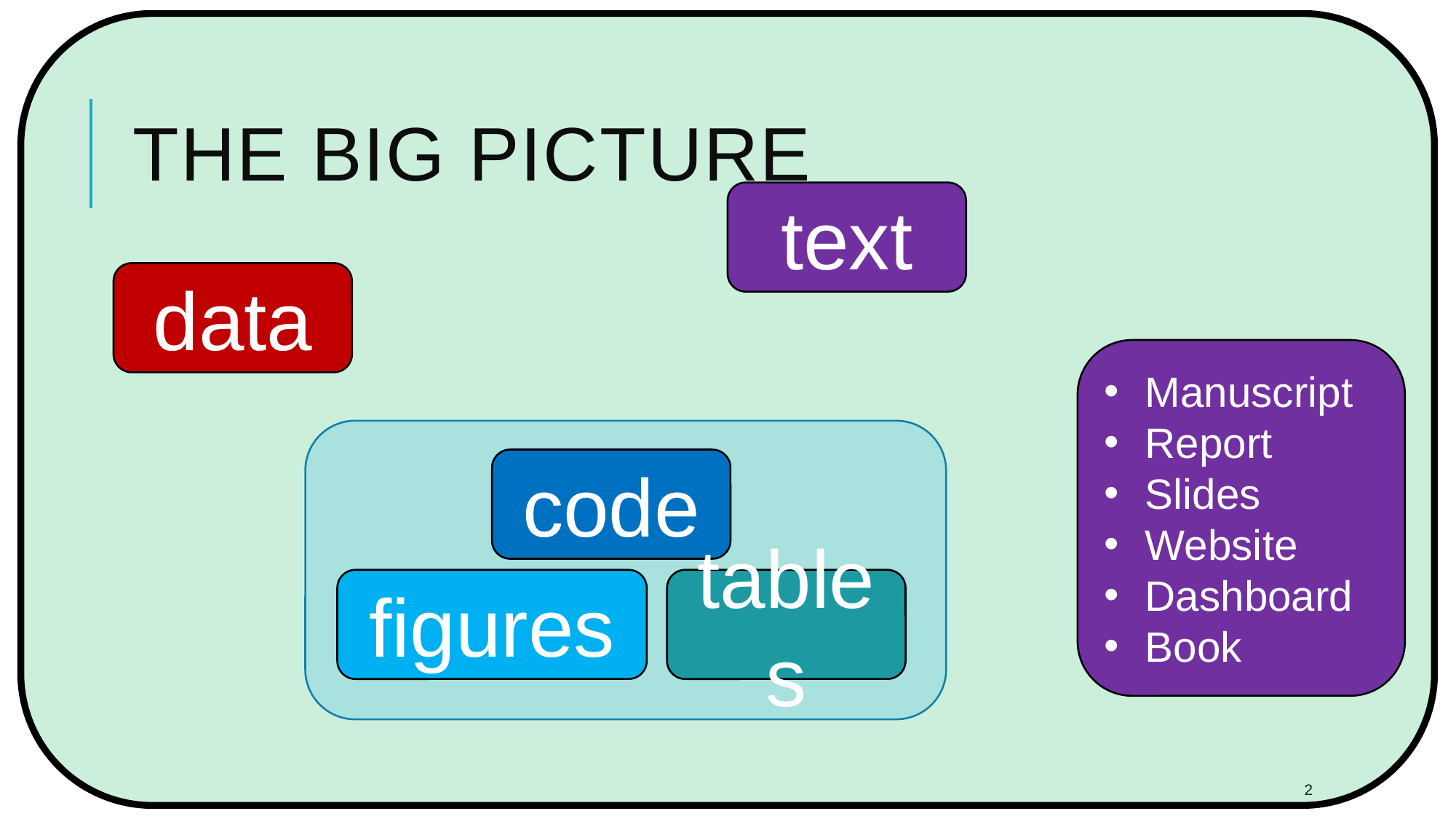

# The big picture
text
data
Manuscript
Report
Slides
Website
Dashboard
Book

code
figures
tables
2